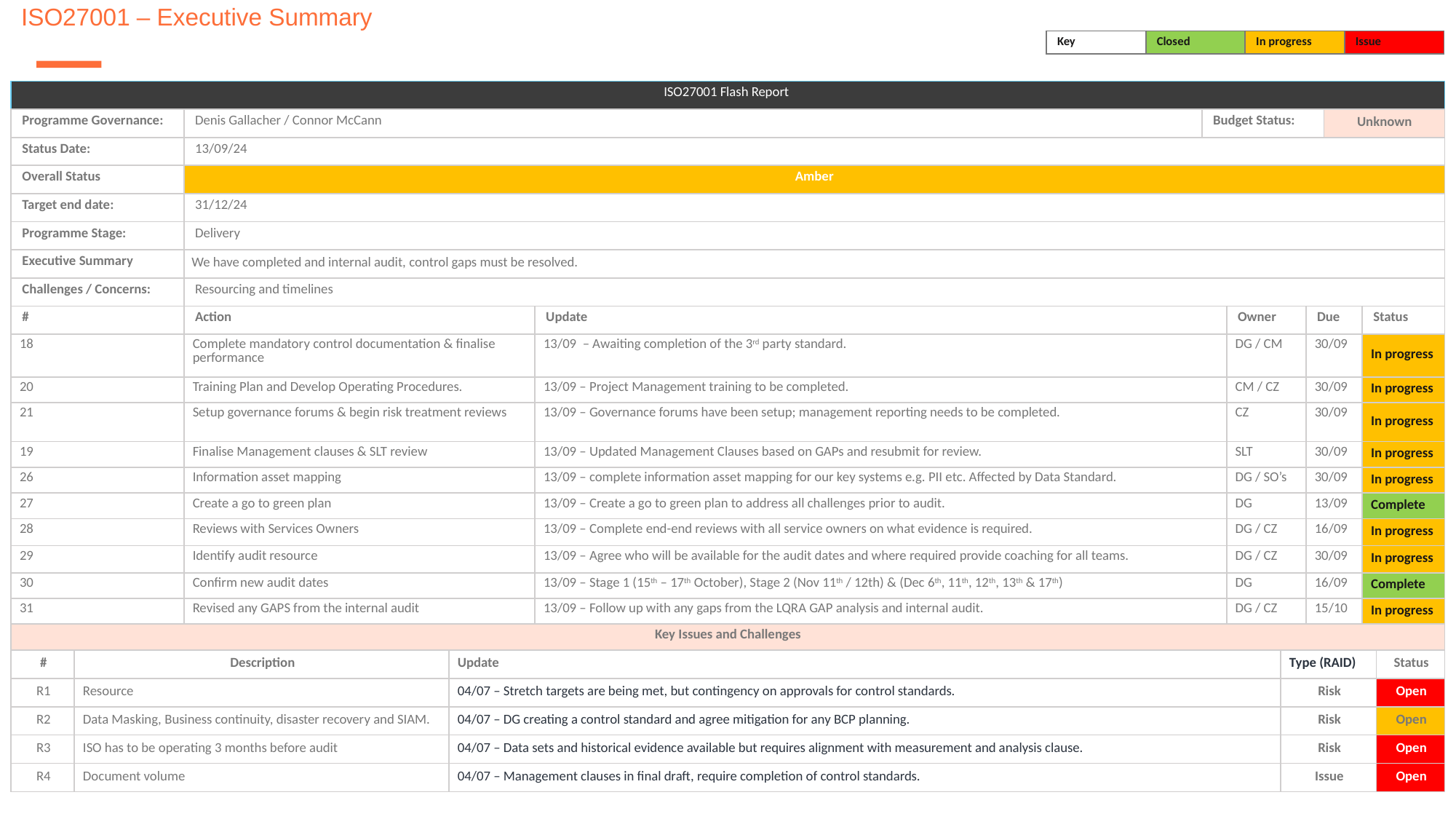

ISO27001 – Executive Summary
| Key | Closed | In progress | Issue |
| --- | --- | --- | --- |
| ISO27001 Flash Report |  |  |  |  |  |  |  |  |  |  |  |
| --- | --- | --- | --- | --- | --- | --- | --- | --- | --- | --- | --- |
| Programme Governance: |  | Denis Gallacher / Connor McCann |  |  | Budget Status: |  |  | Budget Status: | Unknown |  |  |
| Status Date: |  | 13/09/24 |  |  |  |  |  |  |  |  |  |
| Overall Status |  | Amber |  |  |  |  |  |  |  |  |  |
| Target end date: |  | 31/12/24 |  |  |  |  |  |  |  |  |  |
| Programme Stage: |  | Delivery |  |  |  |  |  |  |  |  |  |
| Executive Summary |  | We have completed and internal audit, control gaps must be resolved. |  |  |  |  |  |  |  |  |  |
| Challenges / Concerns: |  | Resourcing and timelines |  |  |  |  |  |  |  |  |  |
| # |  | Action |  | Update | Owner | Owner |  | Due |  | Status | Status |
| 18 |  | Complete mandatory control documentation & finalise performance |  | 13/09 – Awaiting completion of the 3rd party standard. | DG / CM | DG / CM |  | 30/09 |  | In progress | In progress |
| 20 |  | Training Plan and Develop Operating Procedures. |  | 13/09 – Project Management training to be completed. | DG / CM | CM / CZ |  | 30/09 |  | In progress | In progress |
| 21 |  | Setup governance forums & begin risk treatment reviews |  | 13/09 – Governance forums have been setup; management reporting needs to be completed. | DG | CZ |  | 30/09 |  | In progress | In progress |
| 19 |  | Finalise Management clauses & SLT review |  | 13/09 – Updated Management Clauses based on GAPs and resubmit for review. |  | SLT |  | 30/09 |  | In progress |  |
| 26 |  | Information asset mapping |  | 13/09 – complete information asset mapping for our key systems e.g. PII etc. Affected by Data Standard. |  | DG / SO’s |  | 30/09 |  | In progress |  |
| 27 |  | Create a go to green plan |  | 13/09 – Create a go to green plan to address all challenges prior to audit. |  | DG |  | 13/09 |  | Complete |  |
| 28 |  | Reviews with Services Owners |  | 13/09 – Complete end-end reviews with all service owners on what evidence is required. |  | DG / CZ |  | 16/09 |  | In progress |  |
| 29 |  | Identify audit resource |  | 13/09 – Agree who will be available for the audit dates and where required provide coaching for all teams. |  | DG / CZ |  | 30/09 |  | In progress |  |
| 30 |  | Confirm new audit dates |  | 13/09 – Stage 1 (15th – 17th October), Stage 2 (Nov 11th / 12th) & (Dec 6th, 11th, 12th, 13th & 17th) |  | DG |  | 16/09 |  | Complete |  |
| 31 |  | Revised any GAPS from the internal audit |  | 13/09 – Follow up with any gaps from the LQRA GAP analysis and internal audit. |  | DG / CZ |  | 15/10 |  | In progress |  |
| Key Issues and Challenges |  |  |  |  |  |  |  |  |  |  |  |
| # | Description | Description | Update |  |  | Type (RAID) | Type (RAID) | Type (Risk / Issue/ Defect) |  |  | Status |
| R1 | Resource |  | 04/07 – Stretch targets are being met, but contingency on approvals for control standards. |  |  | Risk | Risk |  |  |  | Open |
| R2 | Data Masking, Business continuity, disaster recovery and SIAM. |  | 04/07 – DG creating a control standard and agree mitigation for any BCP planning. |  |  | Risk | Risk |  |  |  | Open |
| R3 | ISO has to be operating 3 months before audit |  | 04/07 – Data sets and historical evidence available but requires alignment with measurement and analysis clause. |  |  | Risk | Risk |  |  |  | Open |
| R4 | Document volume |  | 04/07 – Management clauses in final draft, require completion of control standards. |  |  | Issue | Issue |  |  |  | Open |